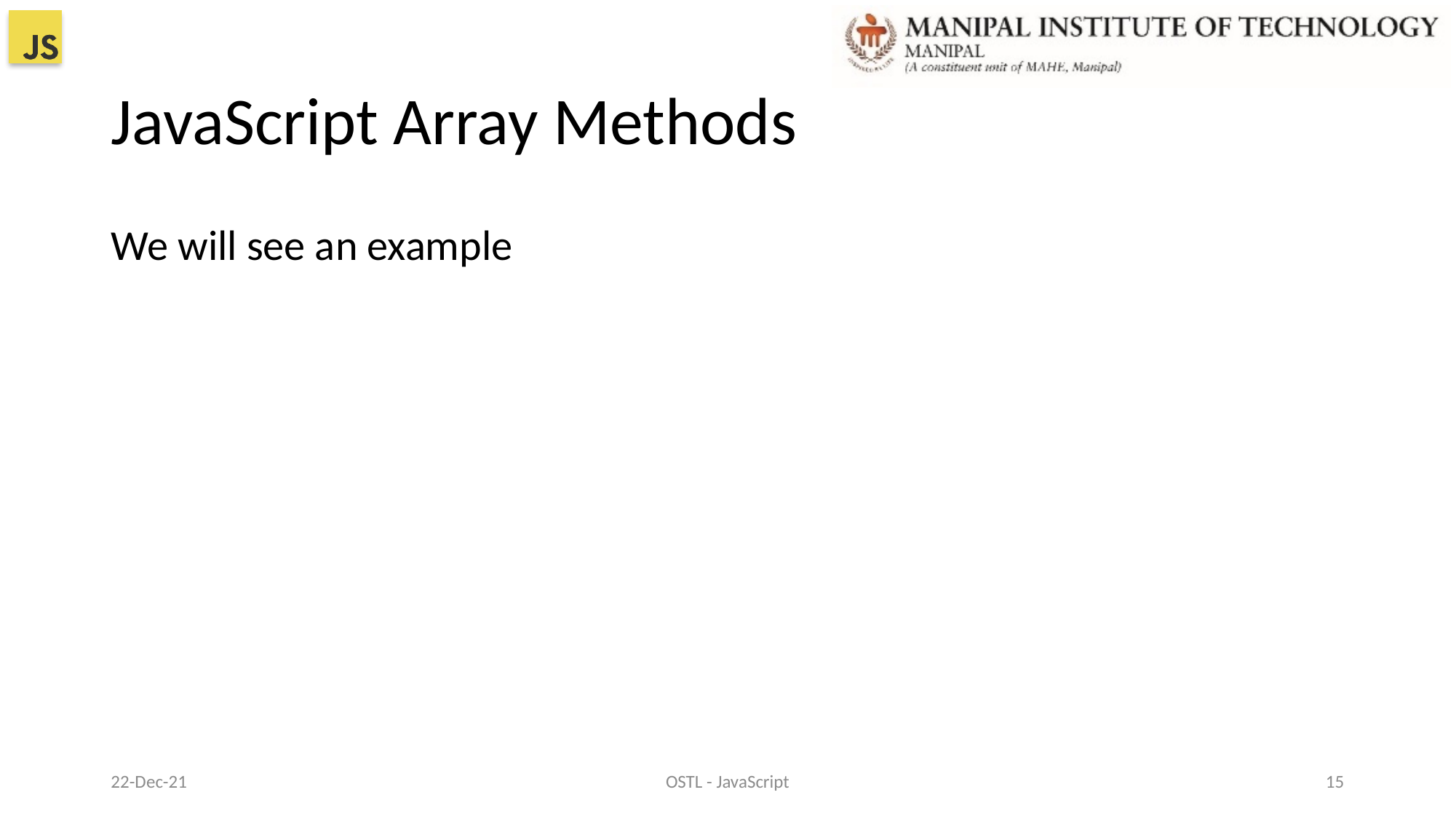

# JavaScript Array Methods
We will see an example
22-Dec-21
OSTL - JavaScript
15